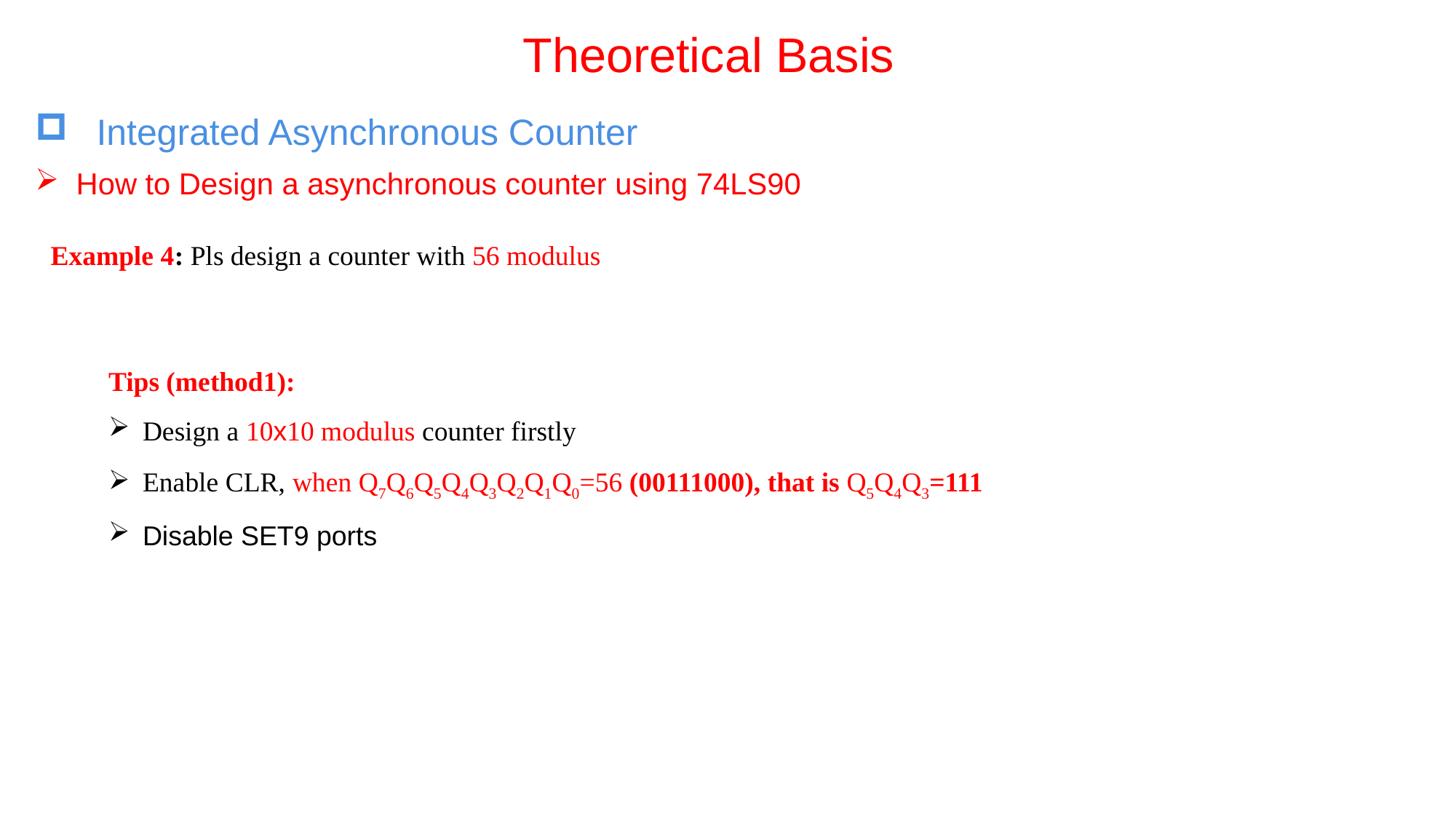

# Theoretical Basis
  Integrated Asynchronous Counter
How to Design a asynchronous counter using 74LS90

Example 4: Pls design a counter with 56 modulus
Tips (method1):
Design a 10x10 modulus counter firstly
Enable CLR, when Q7Q6Q5Q4Q3Q2Q1Q0=56 (00111000), that is Q5Q4Q3=111
Disable SET9 ports